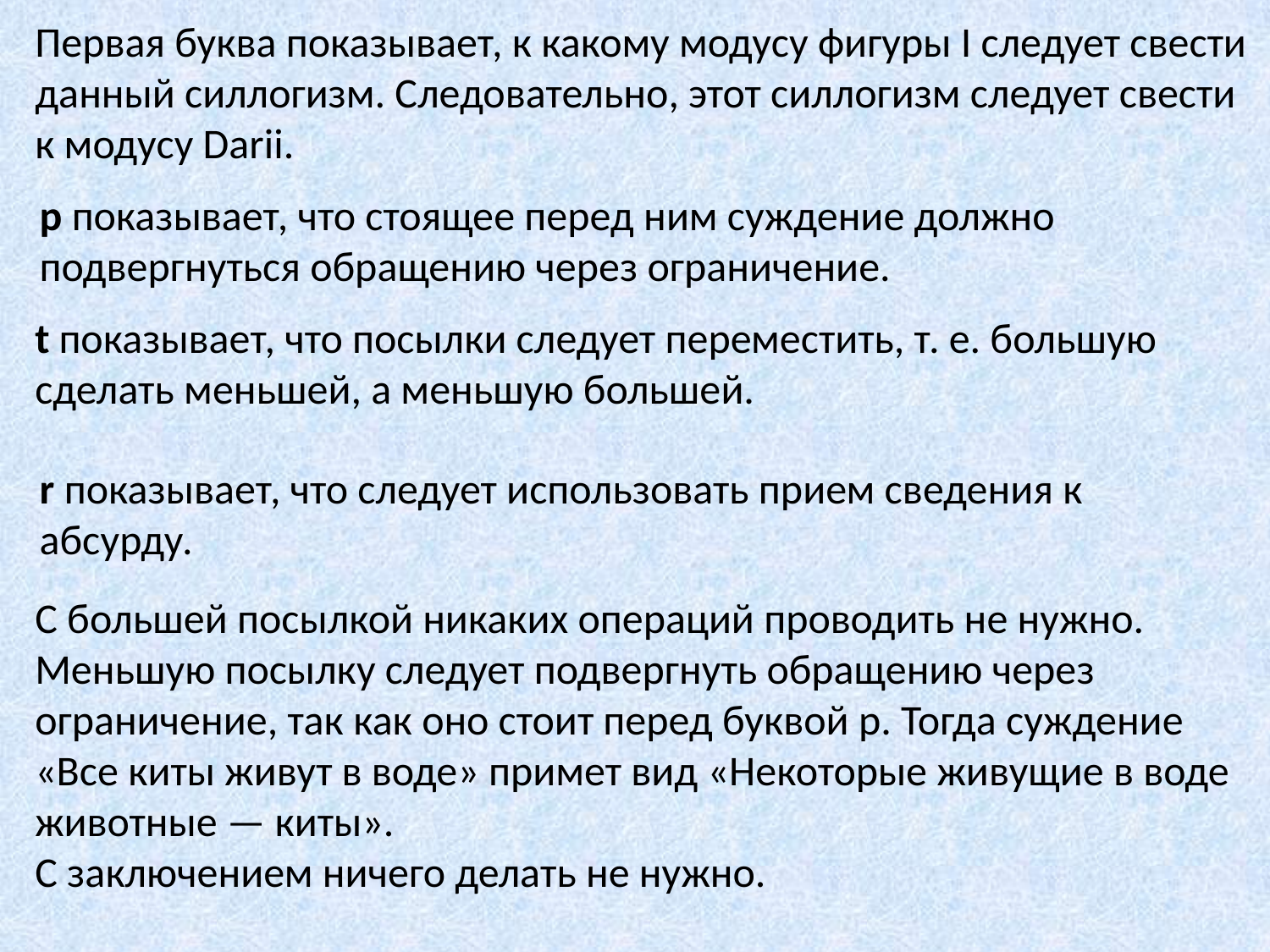

Первая буква показывает, к какому модусу фигуры I следует свести данный силлогизм. Следовательно, этот силлогизм следует свести к модусу Darii.
p показывает, что стоящее перед ним суждение должно подвергнуться обращению через ограничение.
t показывает, что посылки следует переместить, т. е. большую сделать меньшей, а меньшую большей.
r показывает, что следует использовать прием сведения к абсурду.
С большей посылкой никаких операций проводить не нужно. Меньшую посылку следует подвергнуть обращению через ограничение, так как оно стоит перед буквой p. Тогда суждение «Все киты живут в воде» примет вид «Некоторые живущие в воде животные — киты».
С заключением ничего делать не нужно.